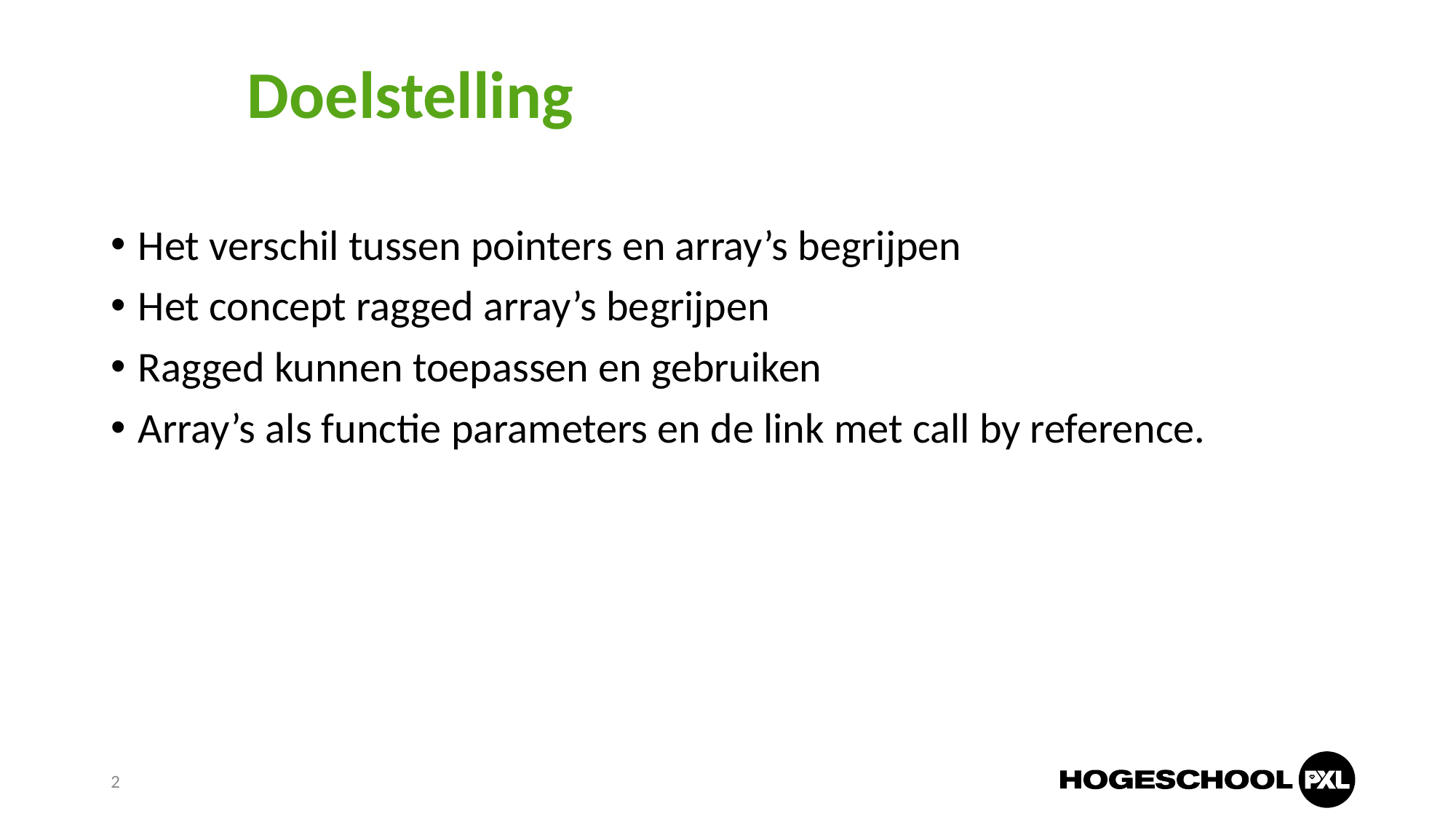

# Doelstelling
Het verschil tussen pointers en array’s begrijpen
Het concept ragged array’s begrijpen
Ragged kunnen toepassen en gebruiken
Array’s als functie parameters en de link met call by reference.

2